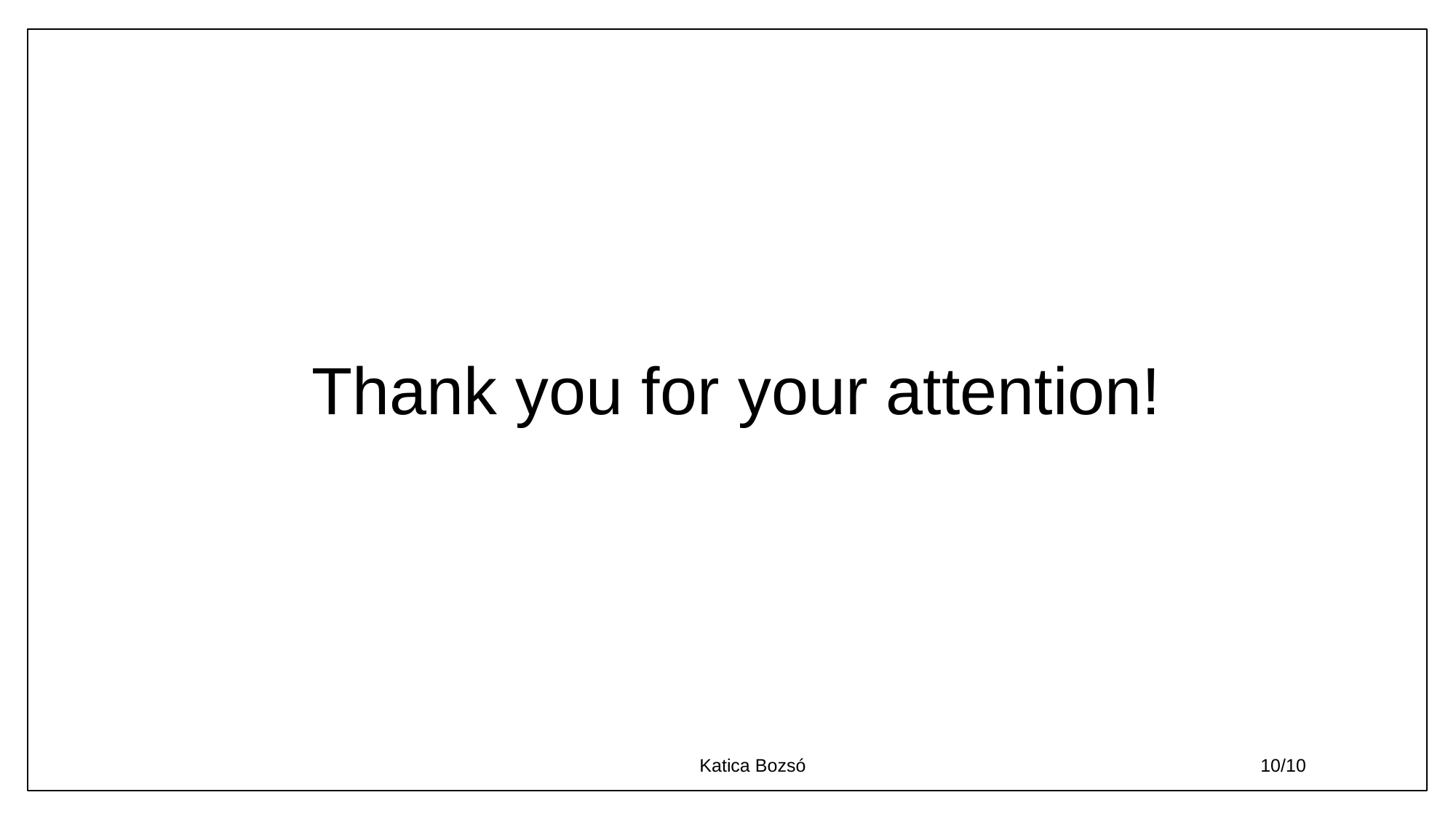

# Thank you for your attention!
Katica Bozsó
10/10